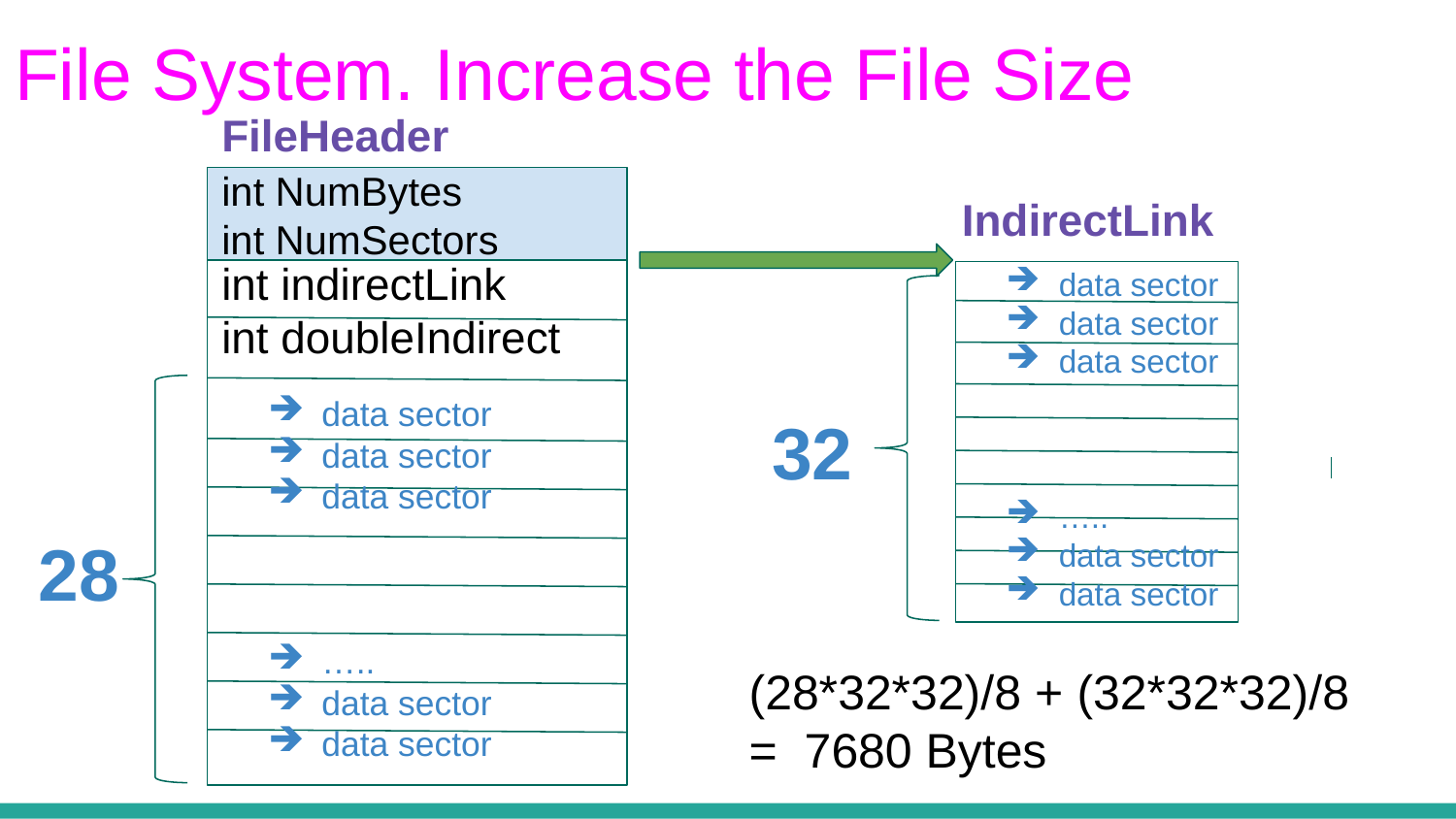

File System. Increase the File Size
FileHeader
int NumBytes
int NumSectors
IndirectLink

data sector
data sector
data sector

…..
data sector
data sector

32

int indirectLink
int doubleIndirect

data sector
data sector
data sector

…..
data sector
data sector

28
(28*32*32)/8 + (32*32*32)/8 =  7680 Bytes